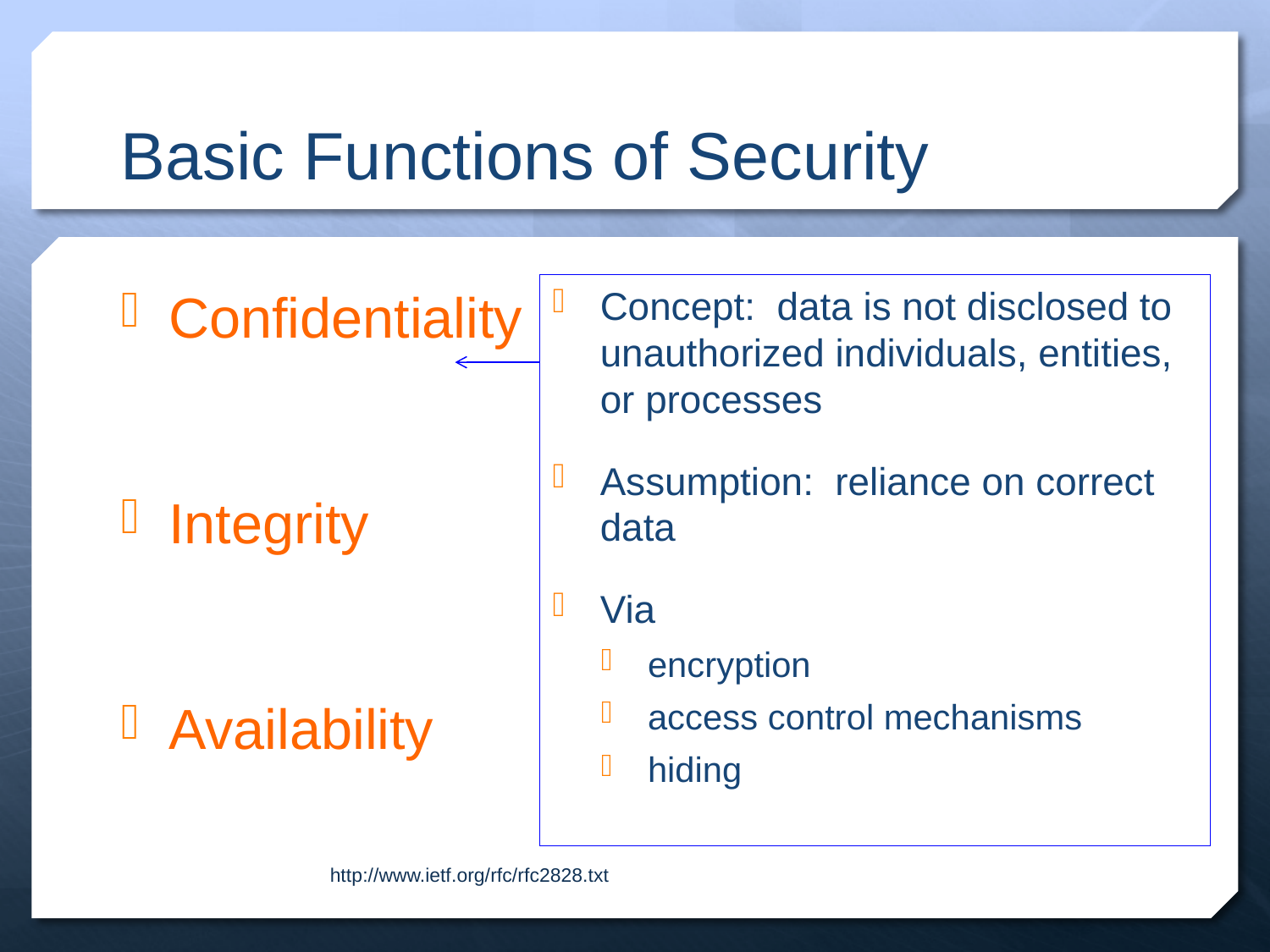

# Basic Functions of Security
Concept:  data is not disclosed to unauthorized individuals, entities, or processes
Assumption:  reliance on correct data
Via
encryption
access control mechanisms
hiding

Confidentiality

Integrity

Availability
http://www.ietf.org/rfc/rfc2828.txt